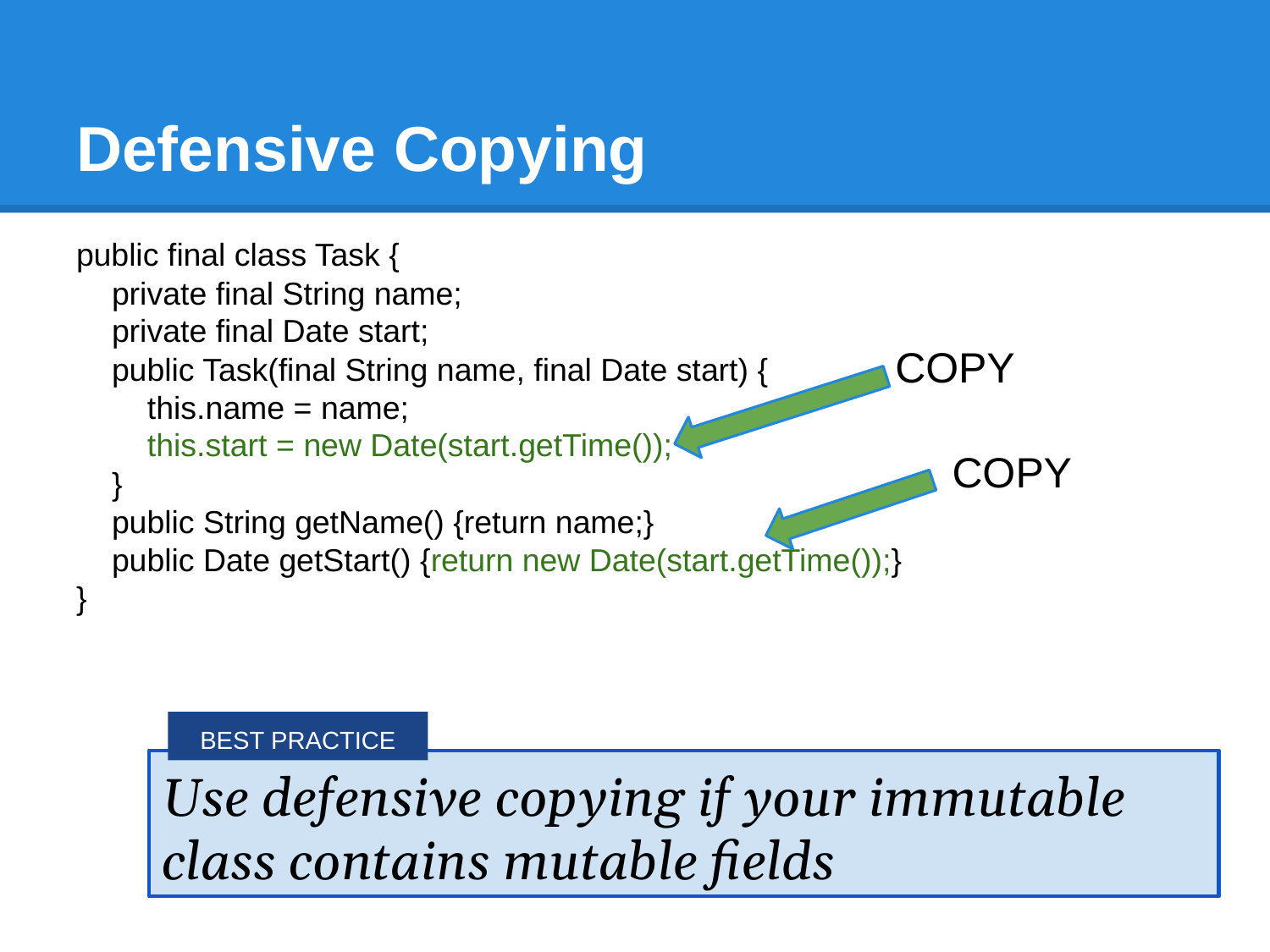

# Defensive Copying
public final class Task {
    private final String name;
    private final Date start;
    public Task(final String name, final Date start) {
        this.name = name;
        this.start = new Date(start.getTime());
    }
    public String getName() {return name;}
    public Date getStart() {return new Date(start.getTime());}
}

COPY

COPY

BEST PRACTICE
Use defensive copying if your immutable class contains mutable fields